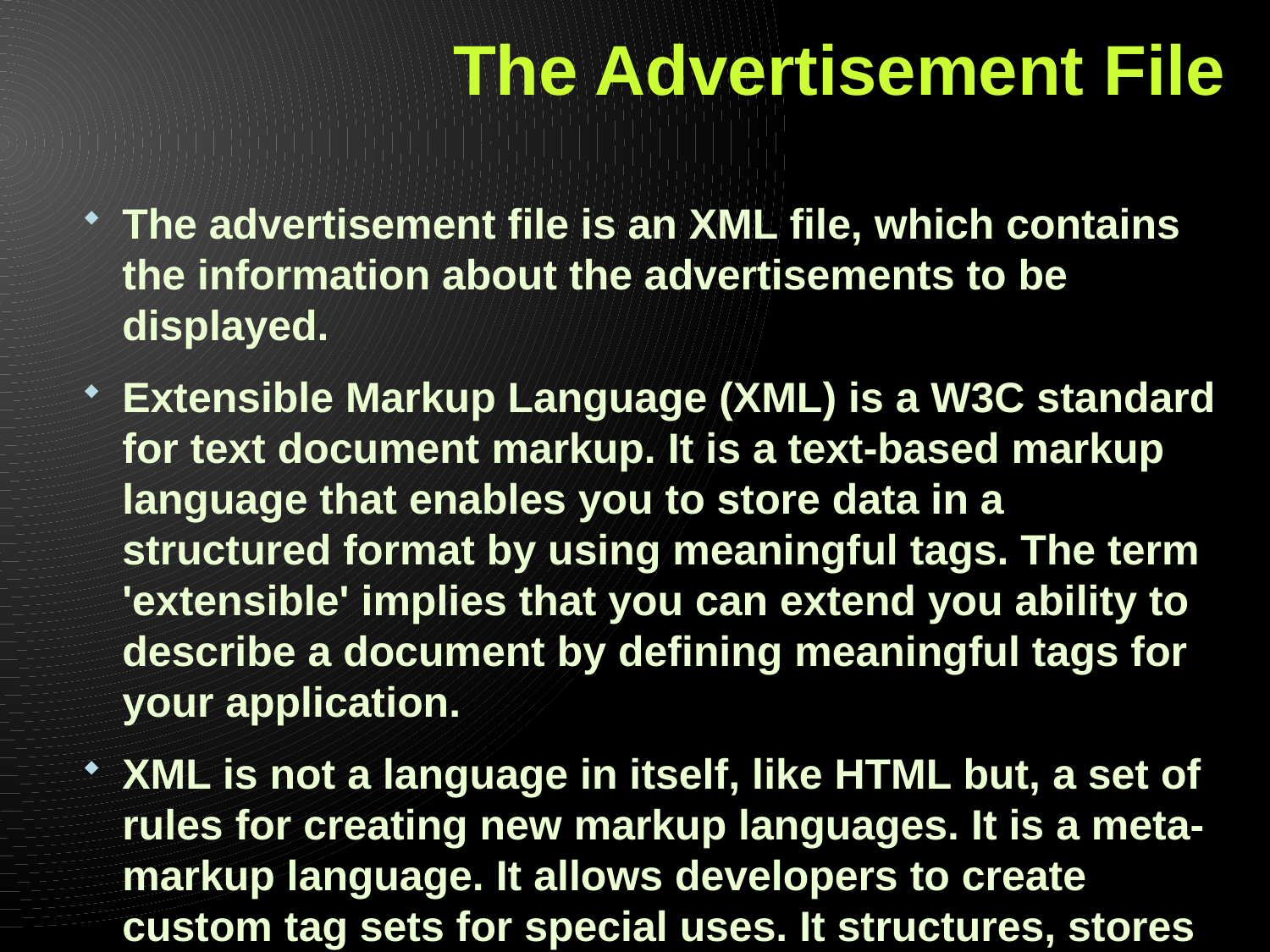

# The Advertisement File
The advertisement file is an XML file, which contains the information about the advertisements to be displayed.
Extensible Markup Language (XML) is a W3C standard for text document markup. It is a text-based markup language that enables you to store data in a structured format by using meaningful tags. The term 'extensible' implies that you can extend you ability to describe a document by defining meaningful tags for your application.
XML is not a language in itself, like HTML but, a set of rules for creating new markup languages. It is a meta-markup language. It allows developers to create custom tag sets for special uses. It structures, stores and transport information.